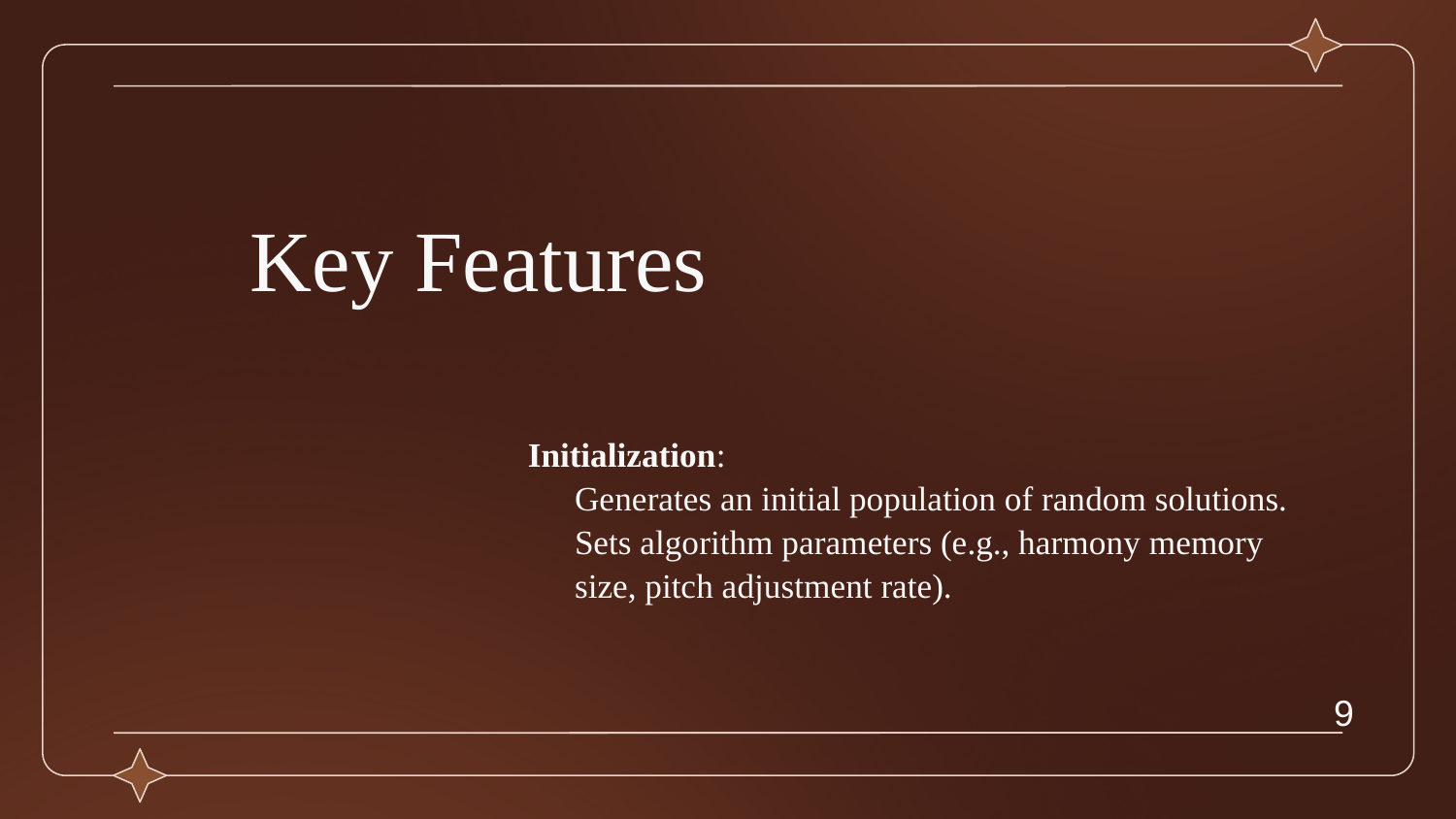

Key Features
# Initialization: Generates an initial population of random solutions. Sets algorithm parameters (e.g., harmony memory size, pitch adjustment rate).
9